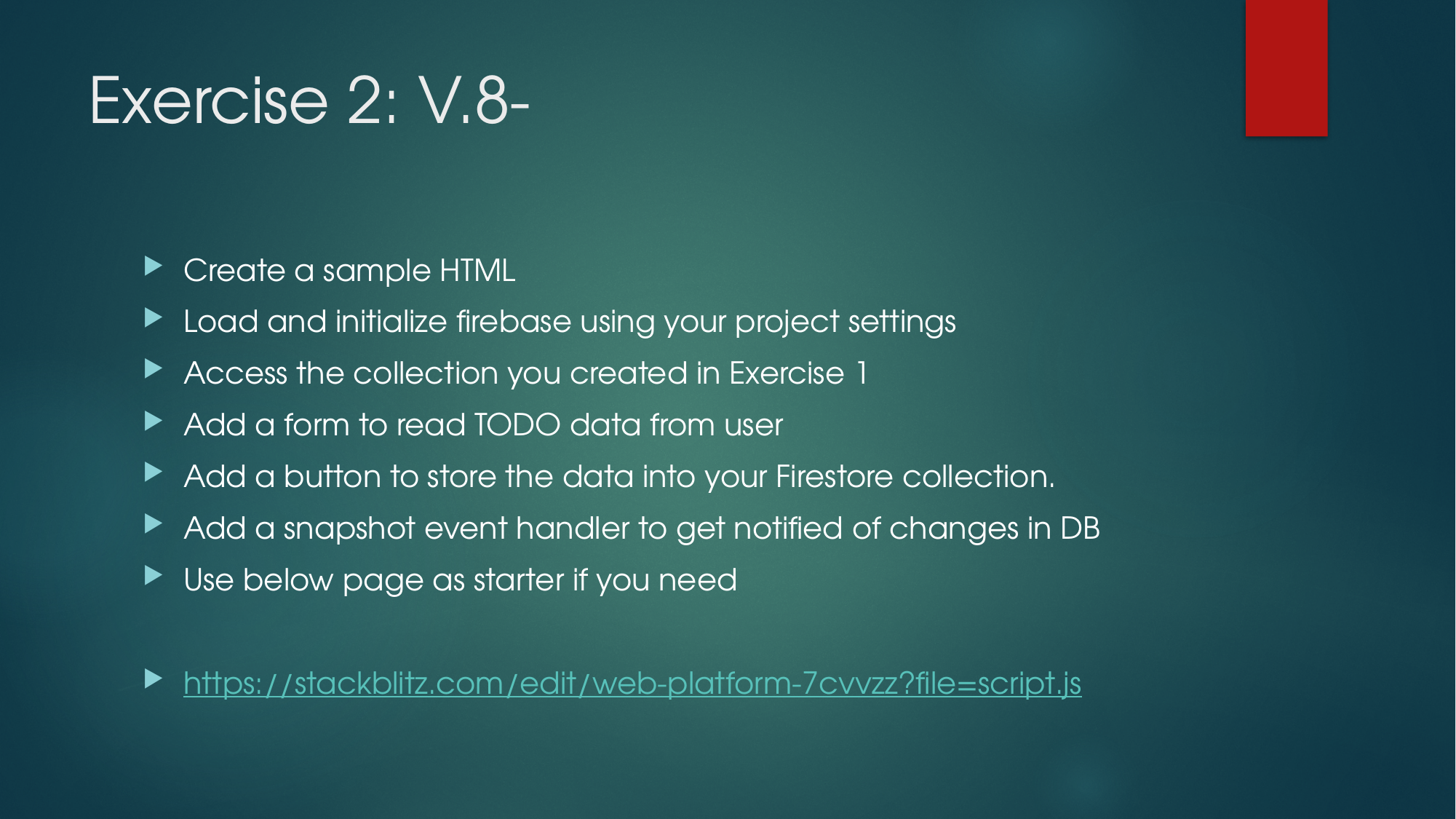

# Exercise 2: V.8-
Create a sample HTML
Load and initialize firebase using your project settings
Access the collection you created in Exercise 1
Add a form to read TODO data from user
Add a button to store the data into your Firestore collection.
Add a snapshot event handler to get notified of changes in DB
Use below page as starter if you need

https://stackblitz.com/edit/web-platform-7cvvzz?file=script.js